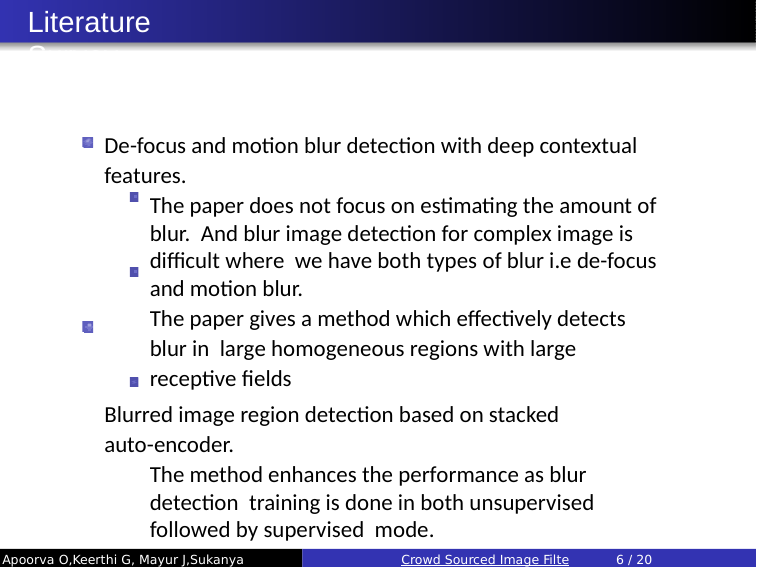

# Literature Survey
De-focus and motion blur detection with deep contextual  features.
The paper does not focus on estimating the amount of blur.  And blur image detection for complex image is difficult where  we have both types of blur i.e de-focus and motion blur.
The paper gives a method which effectively detects blur in  large homogeneous regions with large receptive fields
Blurred image region detection based on stacked  auto-encoder.
The method enhances the performance as blur detection  training is done in both unsupervised followed by supervised  mode.

Apoorva O,Keerthi G, Mayur J,Sukanya N,Dr.Uma M
Crowd Sourced Image Filtering
6 / 20